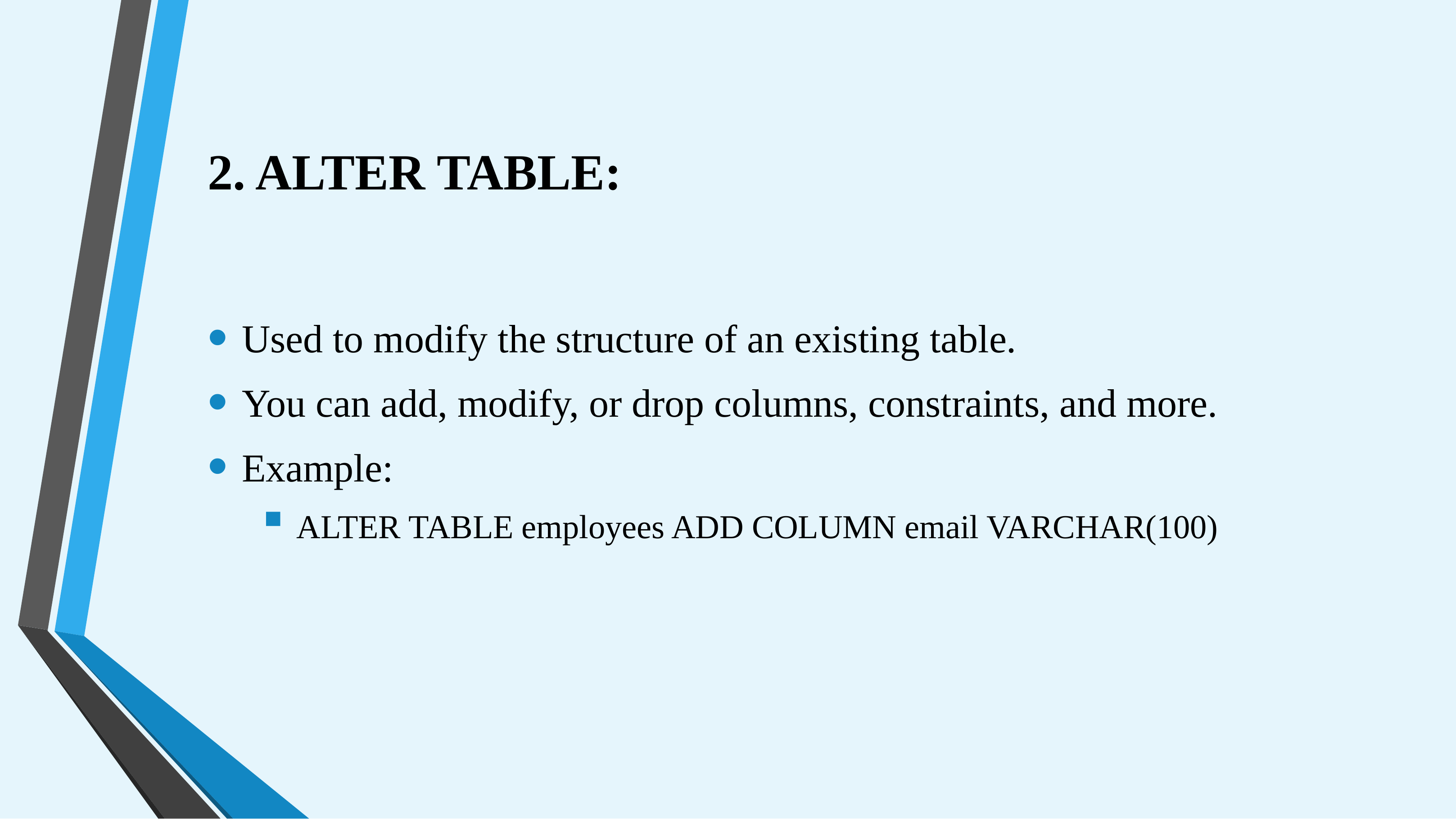

# 2. ALTER TABLE:
Used to modify the structure of an existing table.
You can add, modify, or drop columns, constraints, and more.
Example:
ALTER TABLE employees ADD COLUMN email VARCHAR(100)